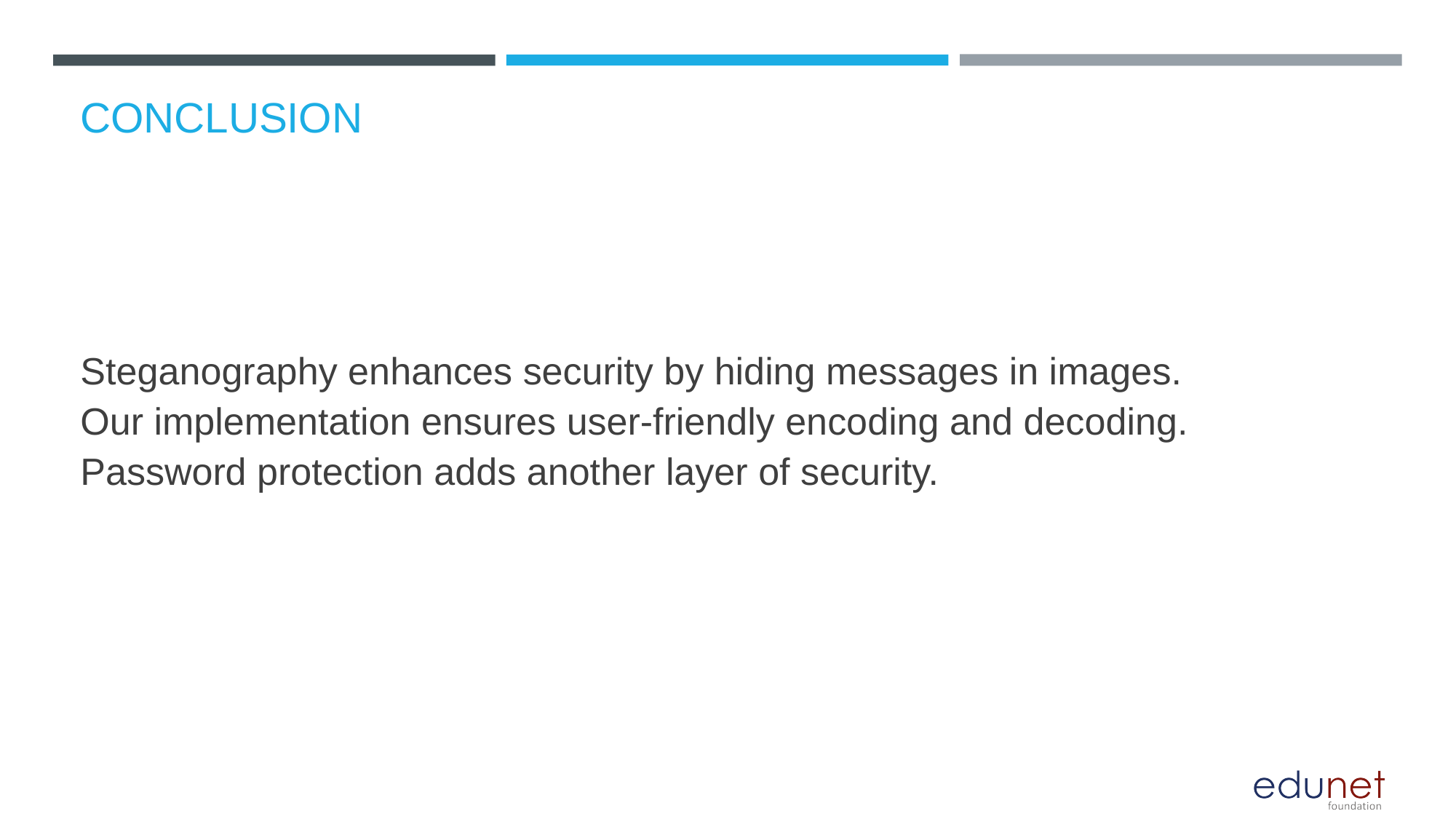

# CONCLUSION
Steganography enhances security by hiding messages in images.
Our implementation ensures user-friendly encoding and decoding.
Password protection adds another layer of security.